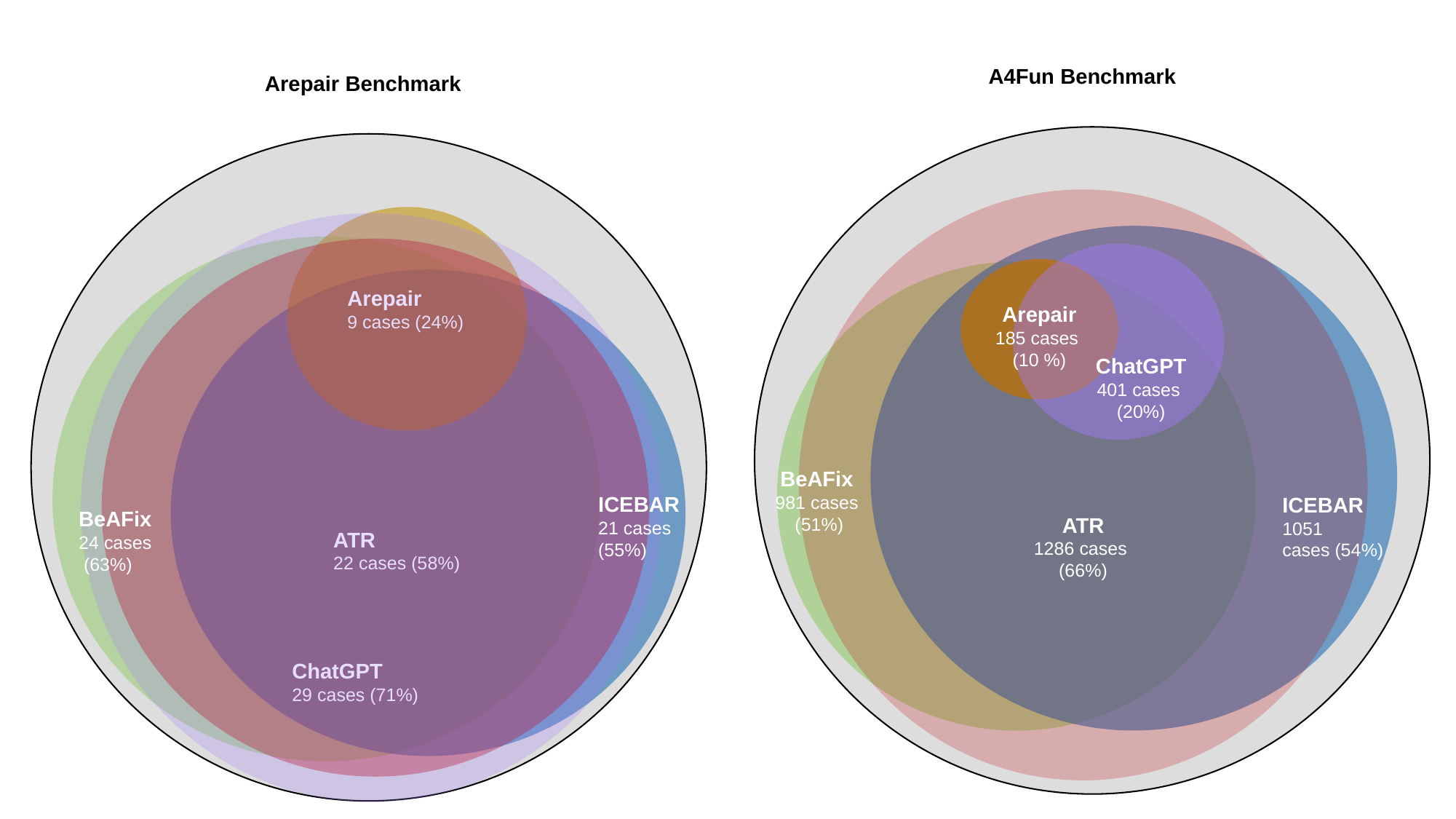

A4Fun Benchmark
Arepair Benchmark

Arepair
9 cases (24%)
Arepair
185 cases
(10 %)
ChatGPT
401 cases
(20%)
BeAFix
981 cases
 (51%)
ICEBAR
21 cases
(55%)
ICEBAR
1051
cases (54%)
BeAFix
24 cases
 (63%)
ATR
1286 cases
(66%)
ATR
22 cases (58%)
ChatGPT
29 cases (71%)